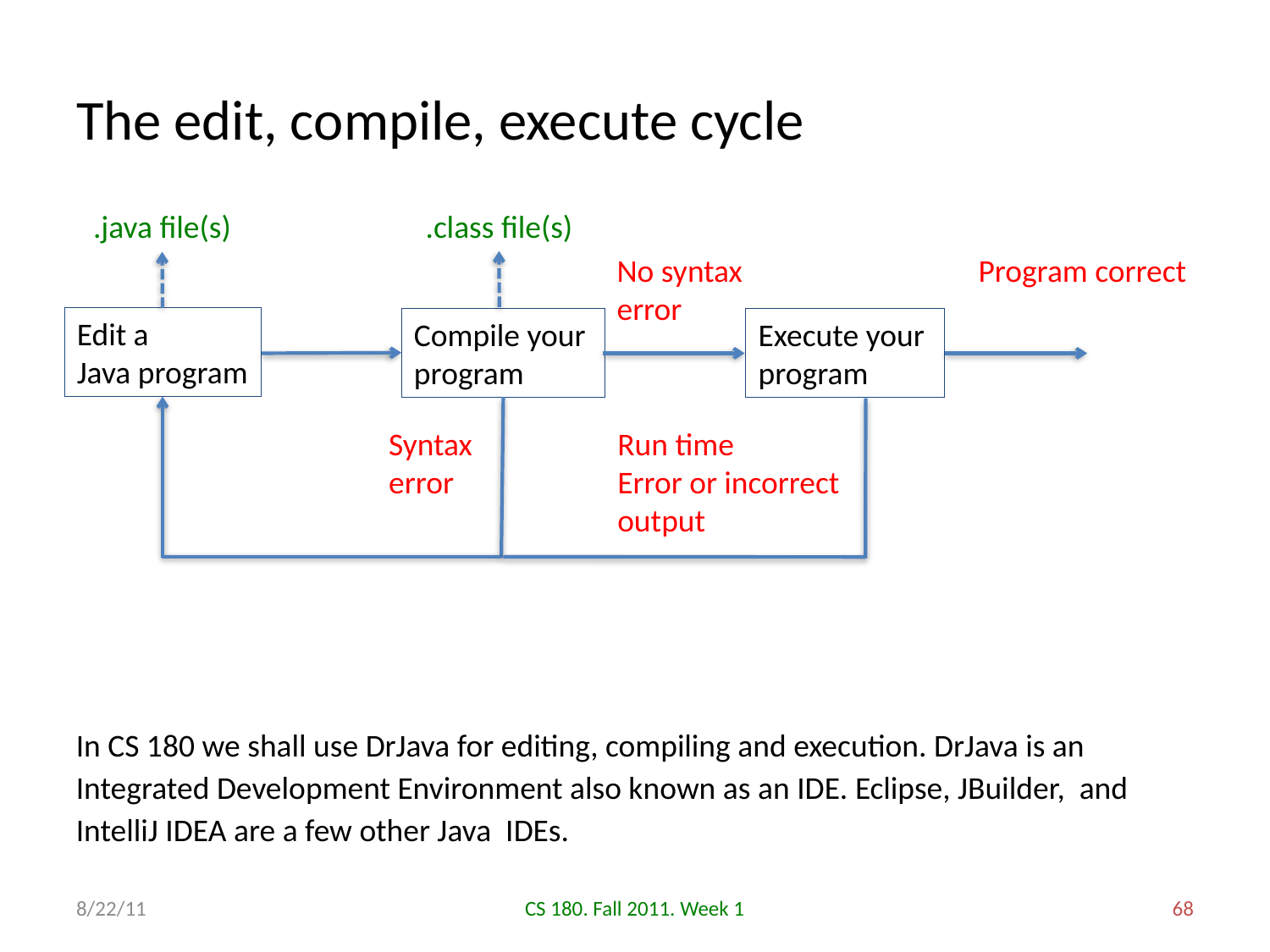

# The edit, compile, execute cycle
.java file(s)
.class file(s)
No syntax
error
Program correct
Edit a
Java program
Compile your
program
Execute your
program
Syntax
error
Run time
Error or incorrect
output
In CS 180 we shall use DrJava for editing, compiling and execution. DrJava is an Integrated Development Environment also known as an IDE. Eclipse, JBuilder,  and IntelliJ IDEA are a few other Java  IDEs.
8/22/11
CS 180. Fall 2011. Week 1
68